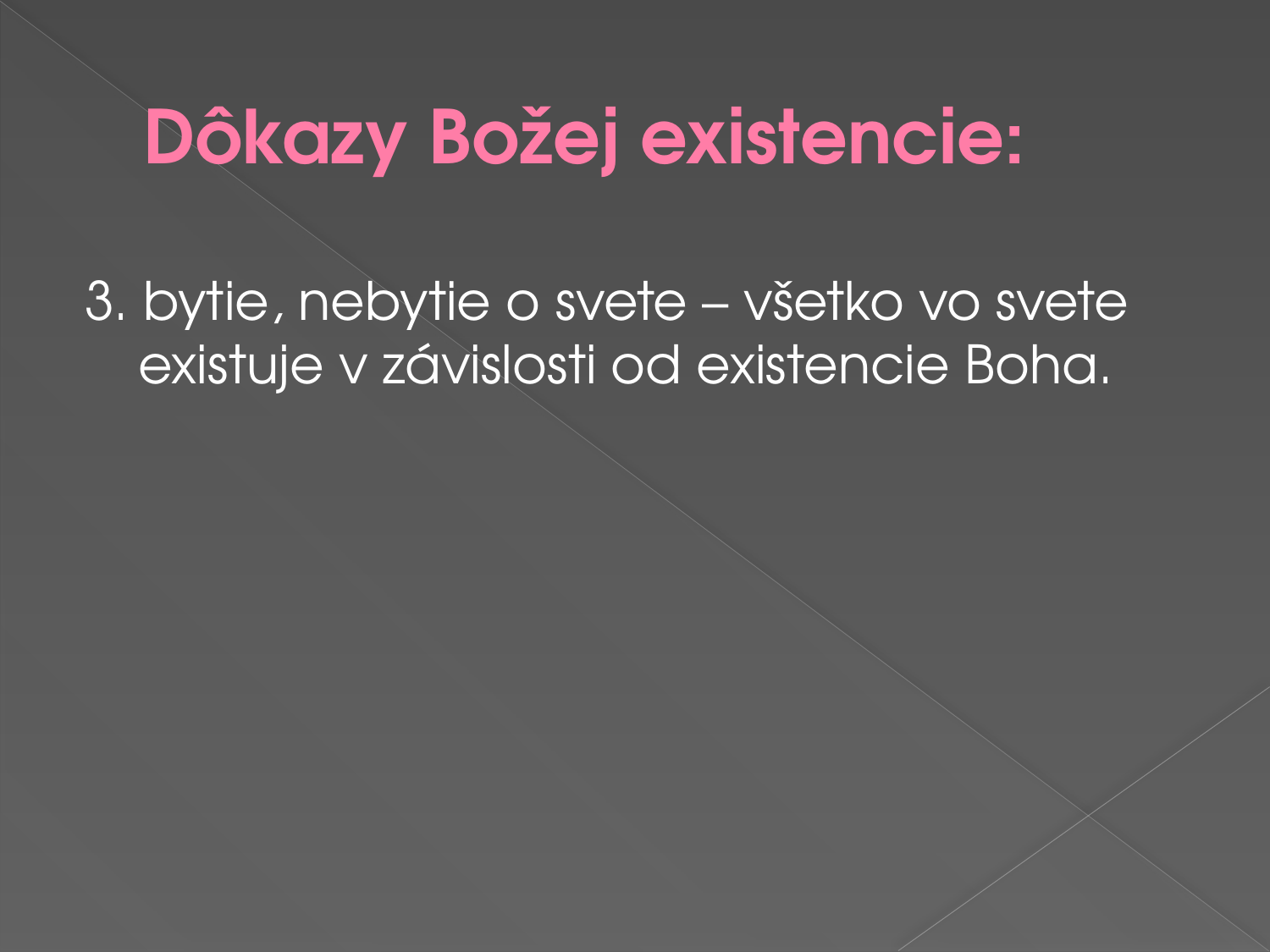

# Dôkazy Božej existencie:
3. bytie, nebytie o svete – všetko vo svete existuje v závislosti od existencie Boha.